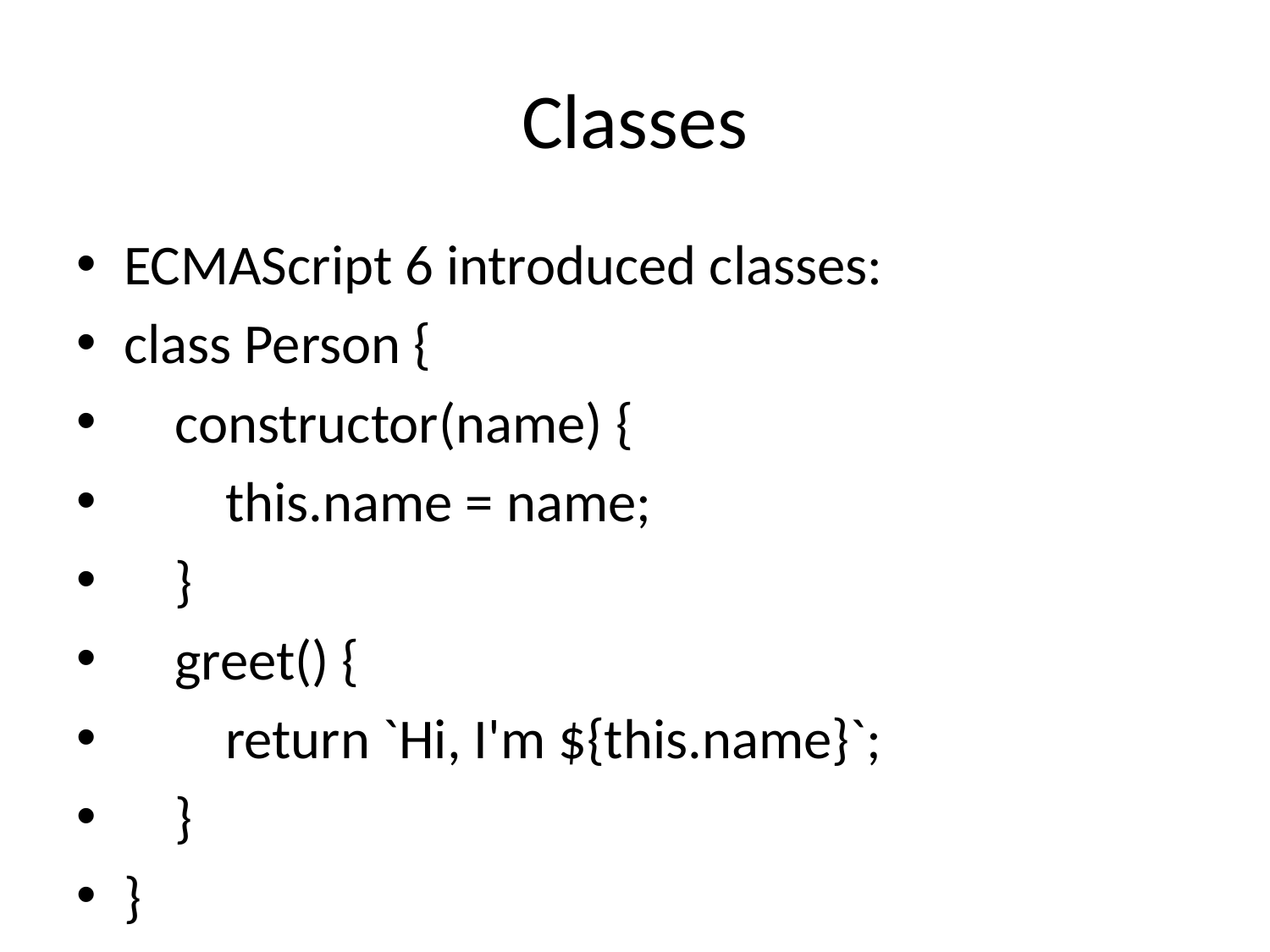

# Classes
ECMAScript 6 introduced classes:
class Person {
    constructor(name) {
        this.name = name;
    }
    greet() {
        return `Hi, I'm ${this.name}`;
    }
}